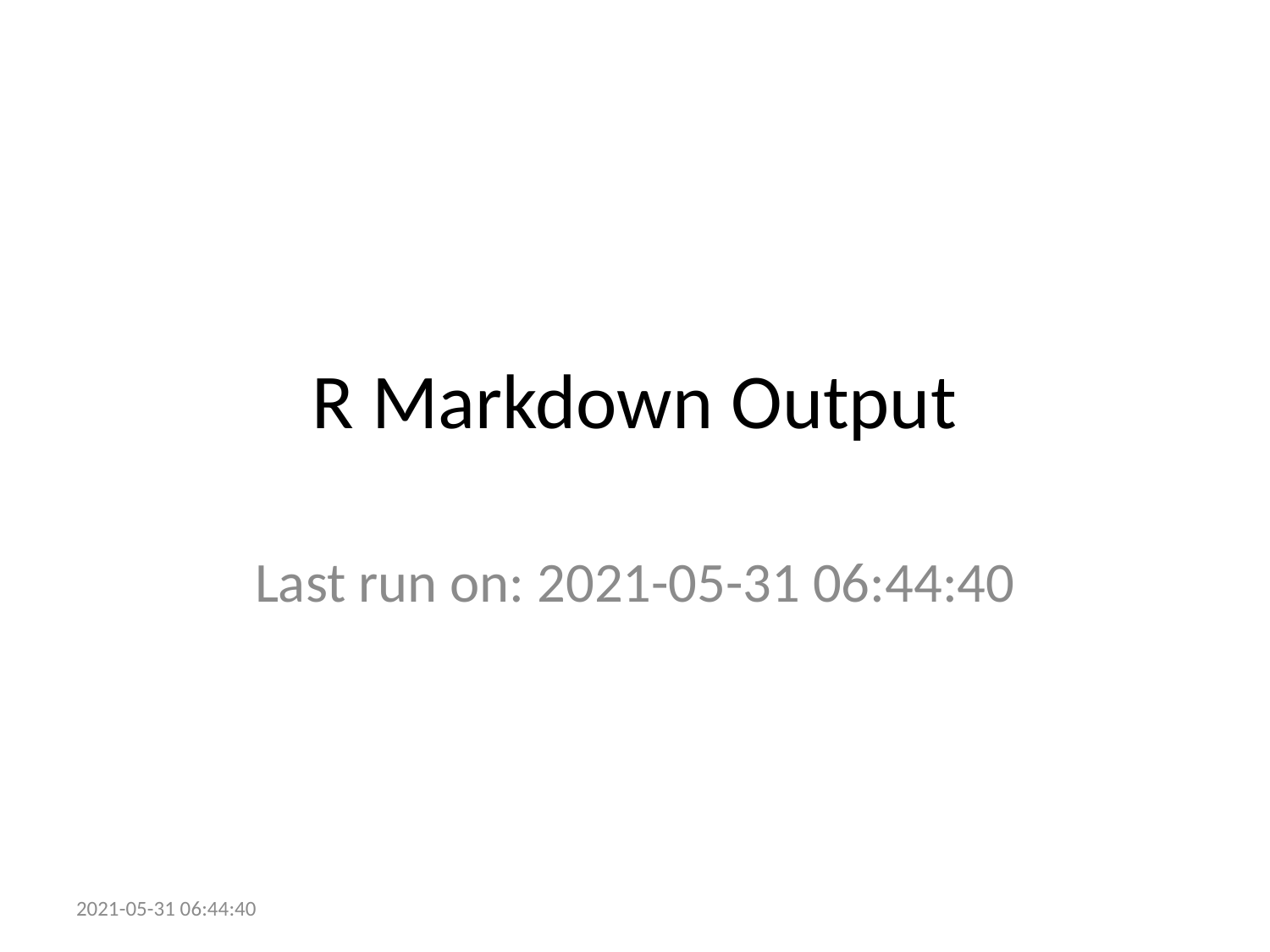

# R Markdown Output
Last run on: 2021-05-31 06:44:40
2021-05-31 06:44:40